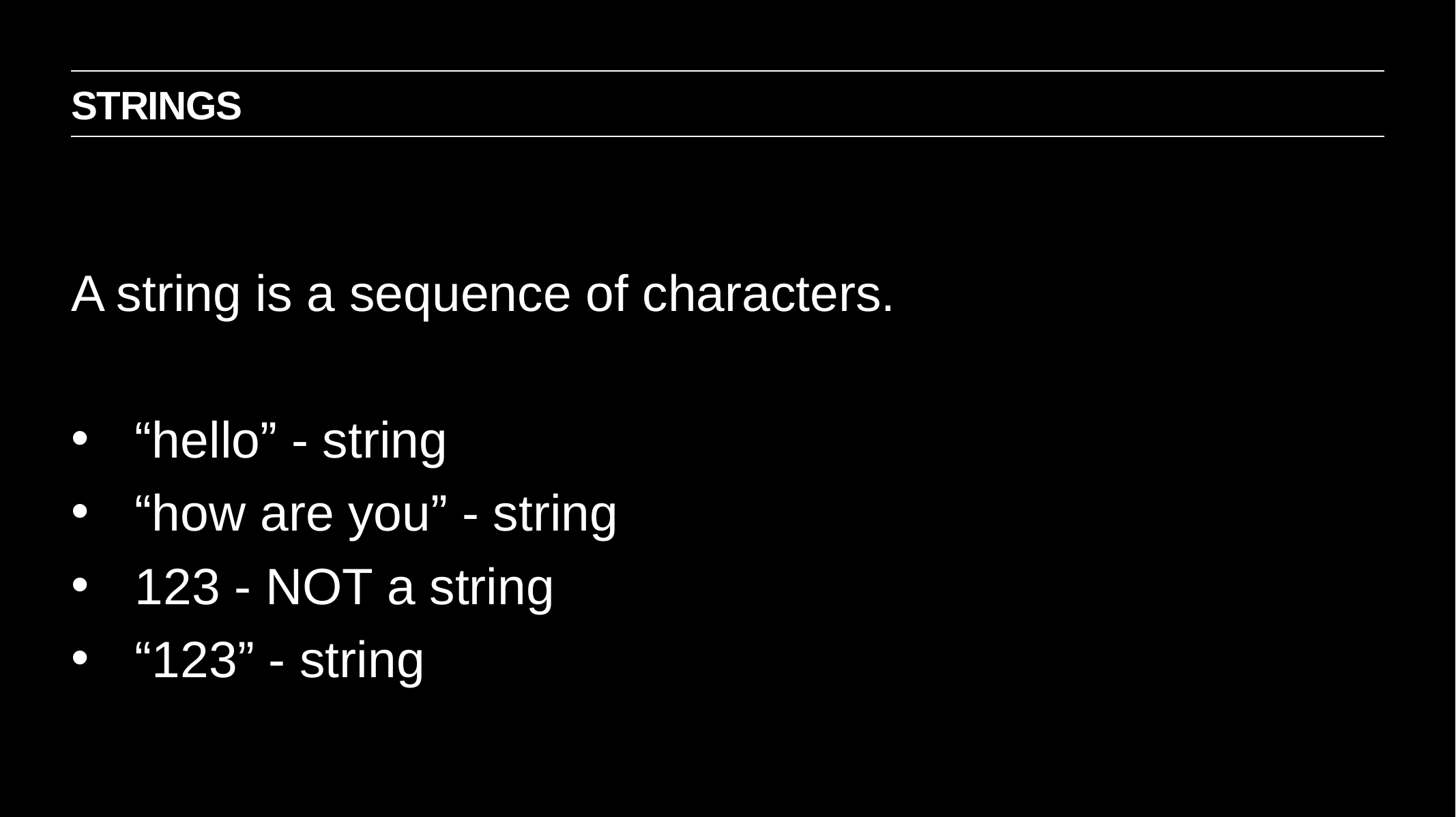

STRINGS

A string is a sequence of characters.

“hello” - string
“how are you” - string
123 - NOT a string
“123” - string